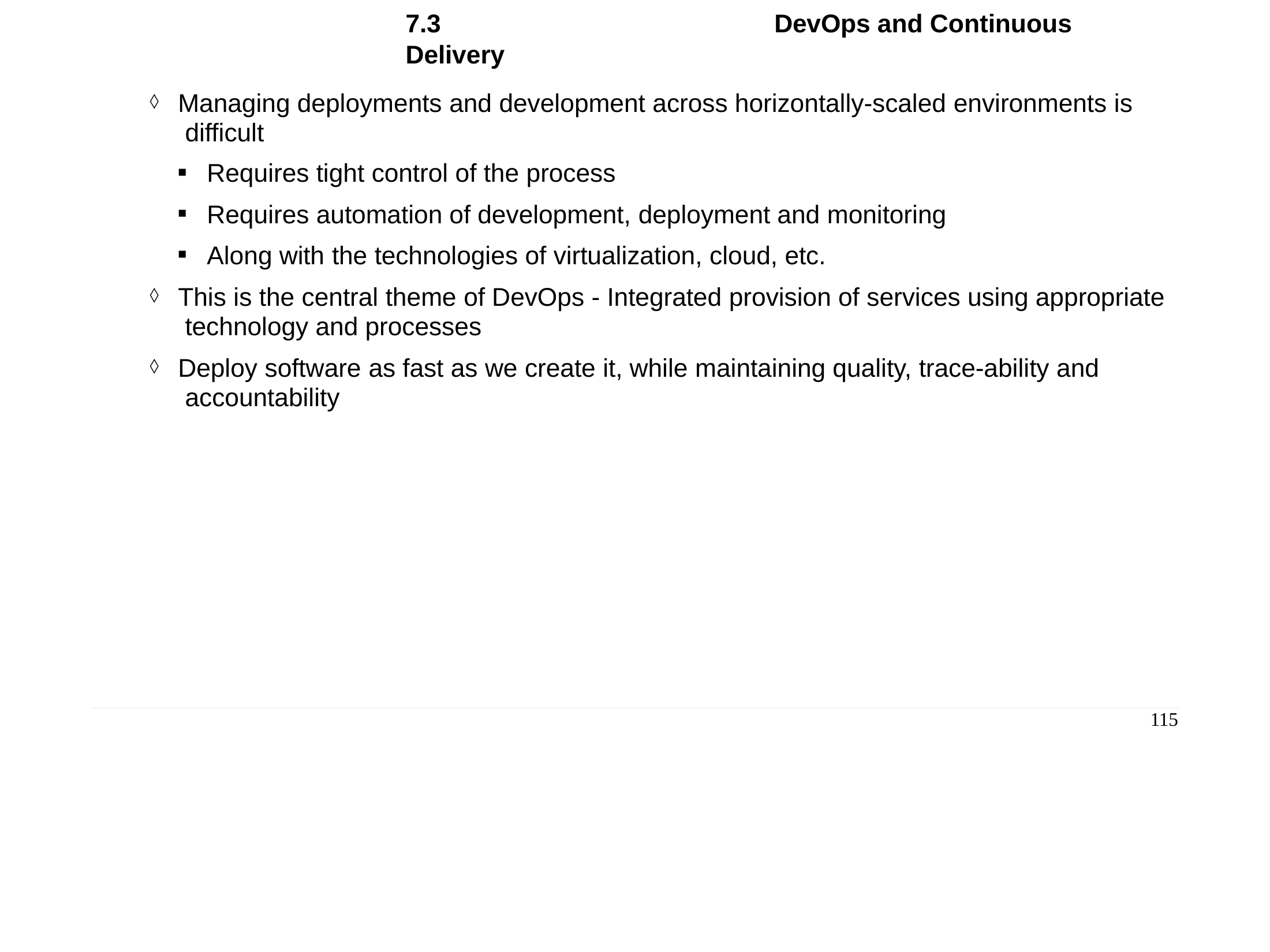

Chapter 7 - Continuous Delivery and the Jenkins Pipeline

7.3	DevOps and Continuous Delivery
Managing deployments and development across horizontally-scaled environments is  difficult
Requires tight control of the process
Requires automation of development, deployment and monitoring
Along with the technologies of virtualization, cloud, etc.
This is the central theme of DevOps - Integrated provision of services using appropriate  technology and processes
Deploy software as fast as we create it, while maintaining quality, trace-ability and  accountability
115